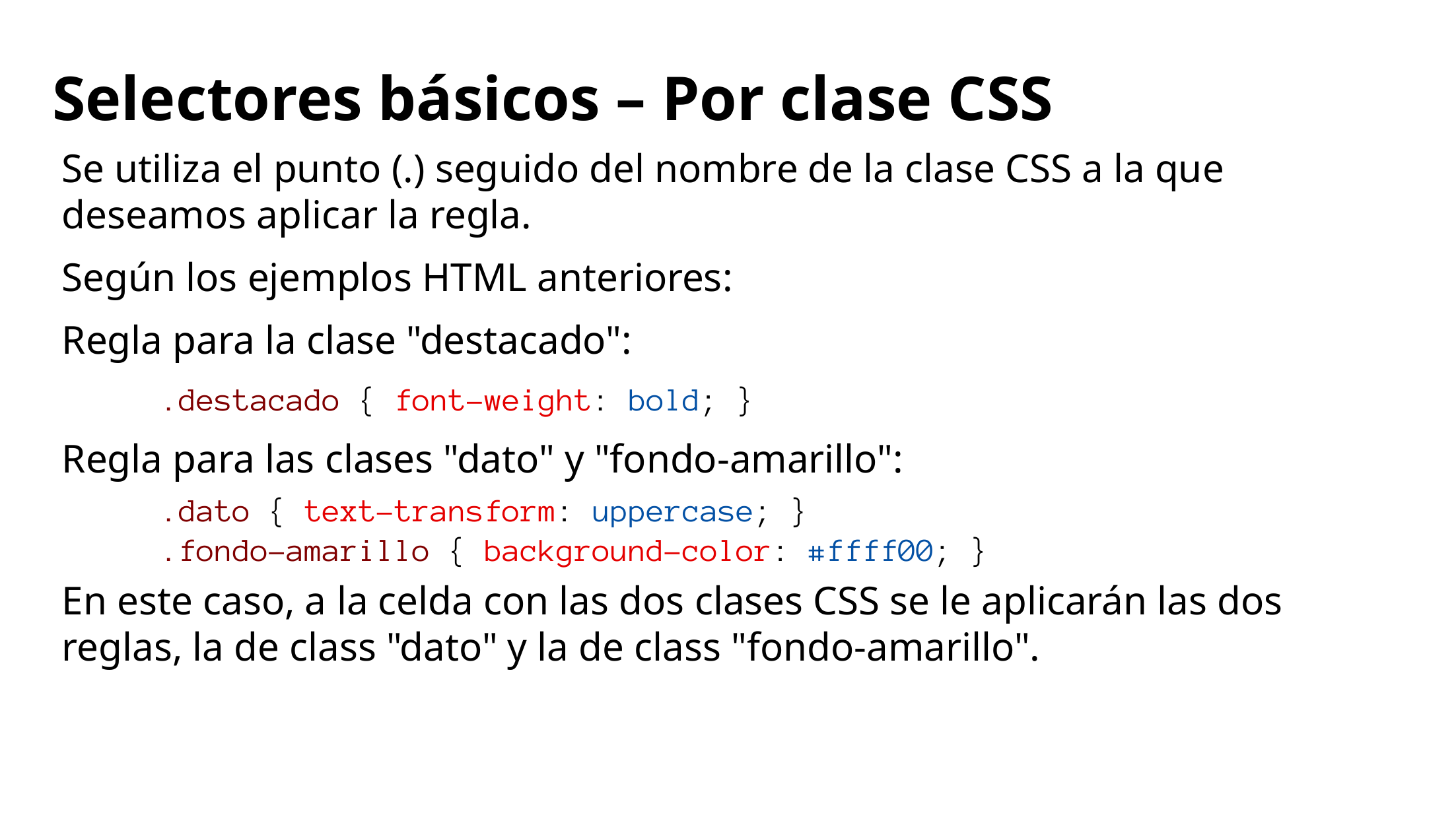

# Selectores básicos – Por clase CSS
Se utiliza el punto (.) seguido del nombre de la clase CSS a la que deseamos aplicar la regla.
Según los ejemplos HTML anteriores:
Regla para la clase "destacado":
	.destacado { font-weight: bold; }
Regla para las clases "dato" y "fondo-amarillo":
	.dato { text-transform: uppercase; }
	.fondo-amarillo { background-color: #ffff00; }
En este caso, a la celda con las dos clases CSS se le aplicarán las dos reglas, la de class "dato" y la de class "fondo-amarillo".